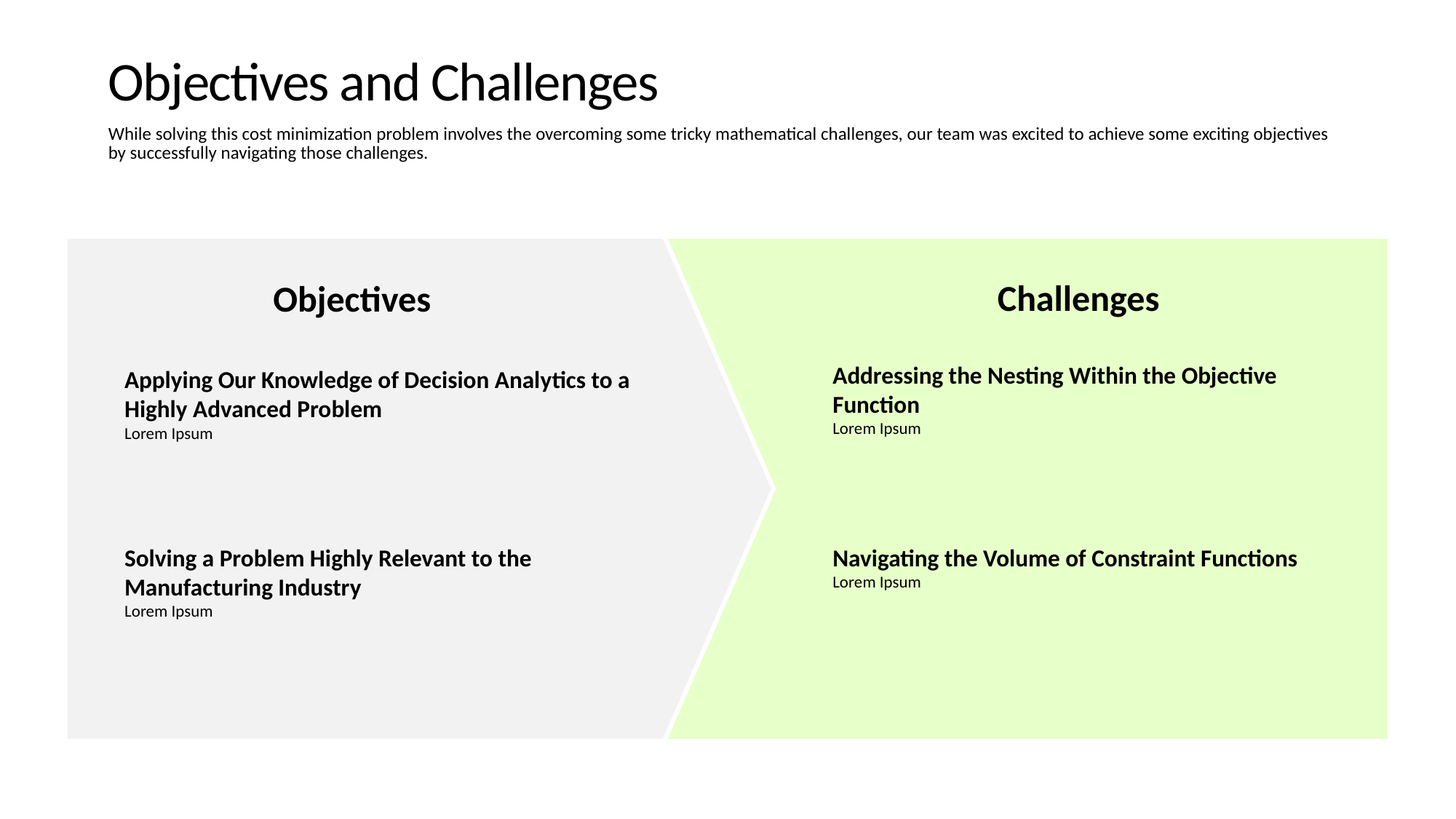

# Objectives and Challenges
While solving this cost minimization problem involves the overcoming some tricky mathematical challenges, our team was excited to achieve some exciting objectives by successfully navigating those challenges.

Challenges
Objectives
Addressing the Nesting Within the Objective Function
Lorem Ipsum
Applying Our Knowledge of Decision Analytics to a Highly Advanced Problem
Lorem Ipsum
Solving a Problem Highly Relevant to the Manufacturing Industry
Lorem Ipsum
Navigating the Volume of Constraint Functions
Lorem Ipsum